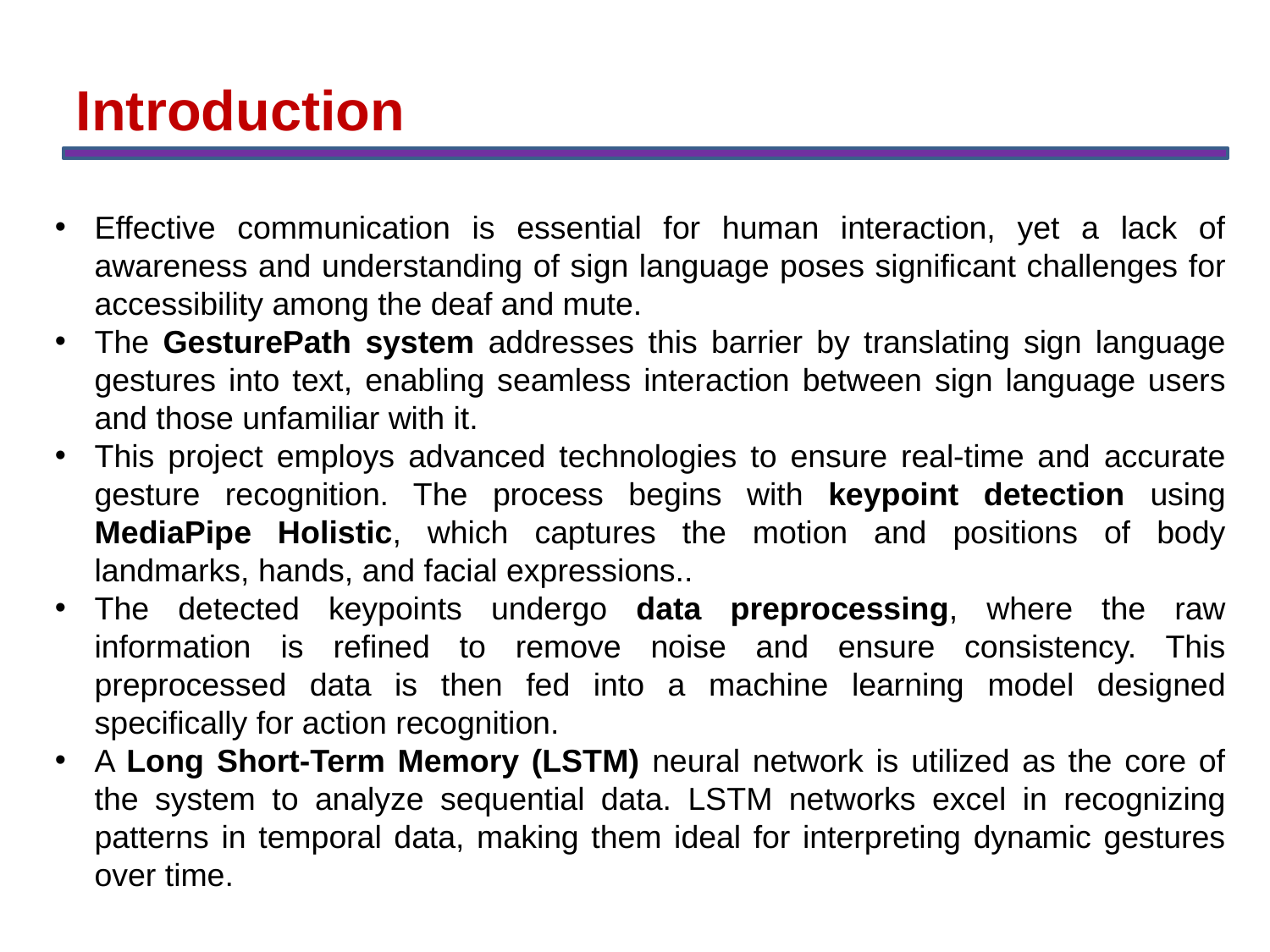

Introduction

Effective communication is essential for human interaction, yet a lack of awareness and understanding of sign language poses significant challenges for accessibility among the deaf and mute.
The GesturePath system addresses this barrier by translating sign language gestures into text, enabling seamless interaction between sign language users and those unfamiliar with it.
This project employs advanced technologies to ensure real-time and accurate gesture recognition. The process begins with keypoint detection using MediaPipe Holistic, which captures the motion and positions of body landmarks, hands, and facial expressions..
The detected keypoints undergo data preprocessing, where the raw information is refined to remove noise and ensure consistency. This preprocessed data is then fed into a machine learning model designed specifically for action recognition.
A Long Short-Term Memory (LSTM) neural network is utilized as the core of the system to analyze sequential data. LSTM networks excel in recognizing patterns in temporal data, making them ideal for interpreting dynamic gestures over time.